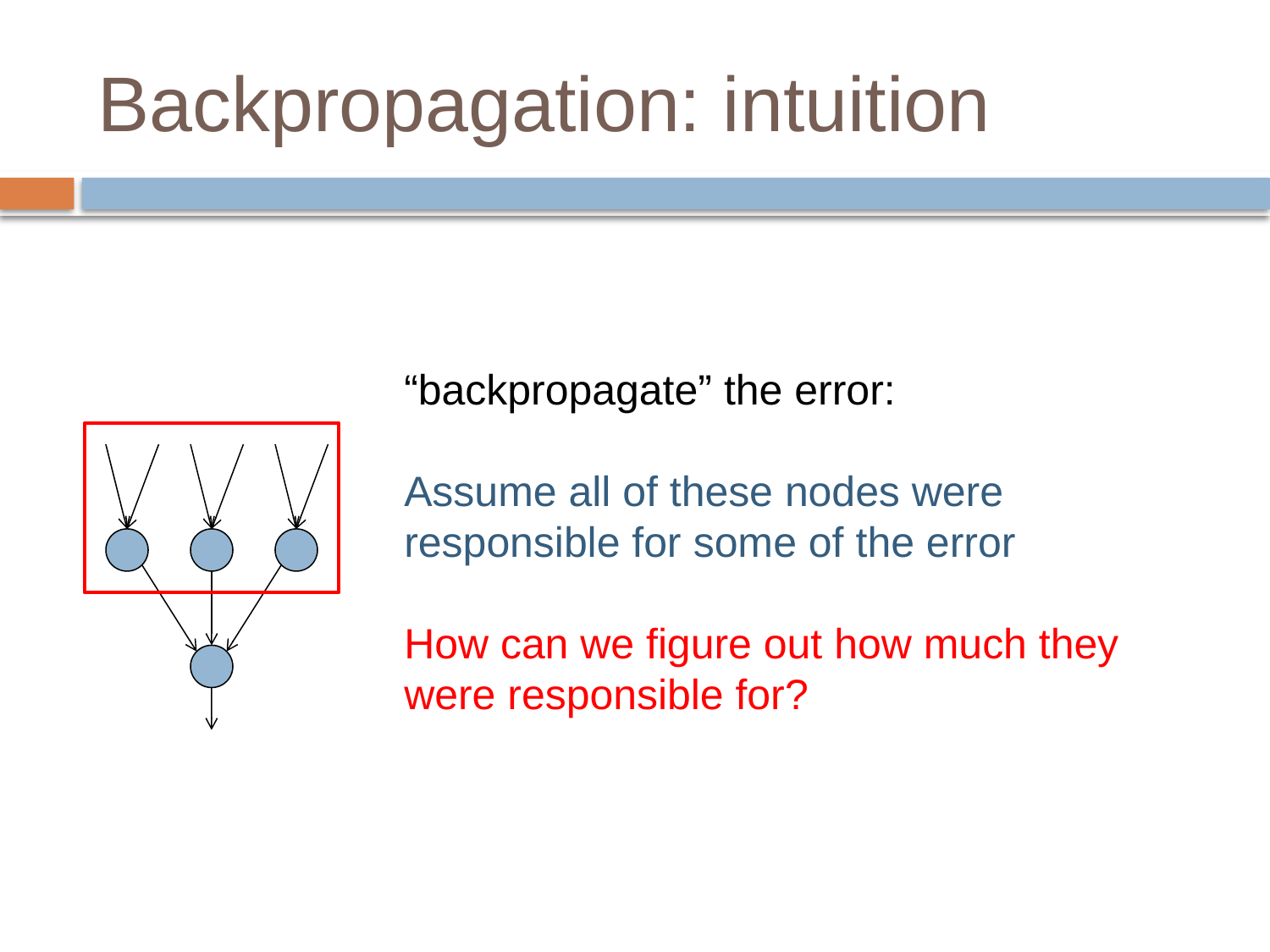

# Backpropagation: intuition
“backpropagate” the error:

Assume all of these nodes were responsible for some of the error

How can we figure out how much they were responsible for?